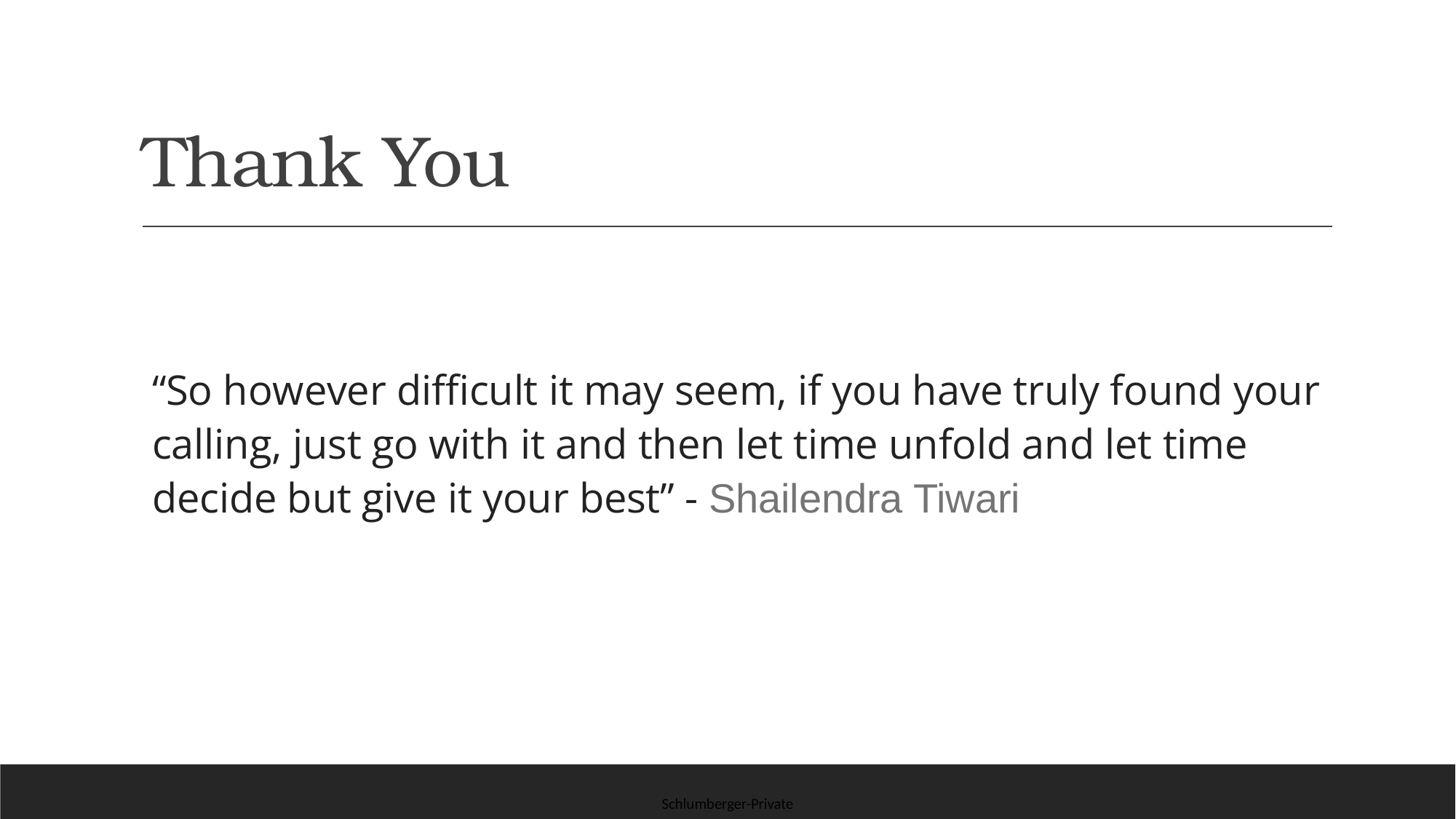

# Thank You
“So however difficult it may seem, if you have truly found your calling, just go with it and then let time unfold and let time decide but give it your best” - Shailendra Tiwari